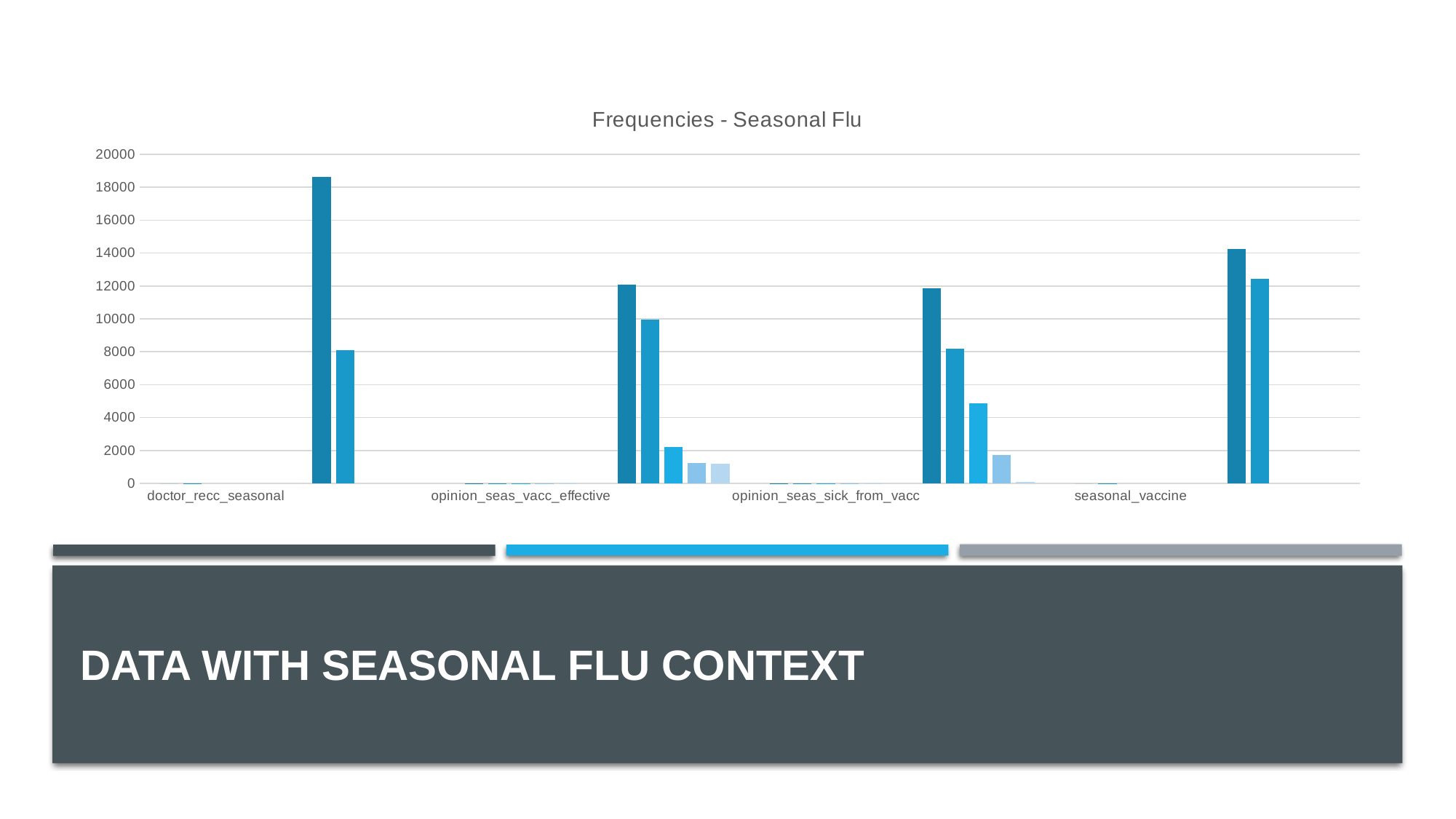

### Chart: Frequencies - Seasonal Flu

| Category |  |  |  |  |  |
|---|---|---|---|---|---|
| doctor_recc_seasonal | 0.0 | 1.0 | None | None | None |
|  | 18613.0 | 8094.0 | None | None | None |
| opinion_seas_vacc_effective | 4.0 | 5.0 | 2.0 | 1.0 | 3.0 |
|  | 12091.0 | 9973.0 | 2206.0 | 1221.0 | 1216.0 |
| opinion_seas_sick_from_vacc | 1.0 | 2.0 | 4.0 | 5.0 | 3.0 |
|  | 11870.0 | 8170.0 | 4852.0 | 1721.0 | 94.0 |
| seasonal_vaccine | 0.0 | 1.0 | None | None | None |

# Data with Seasonal FLU Context